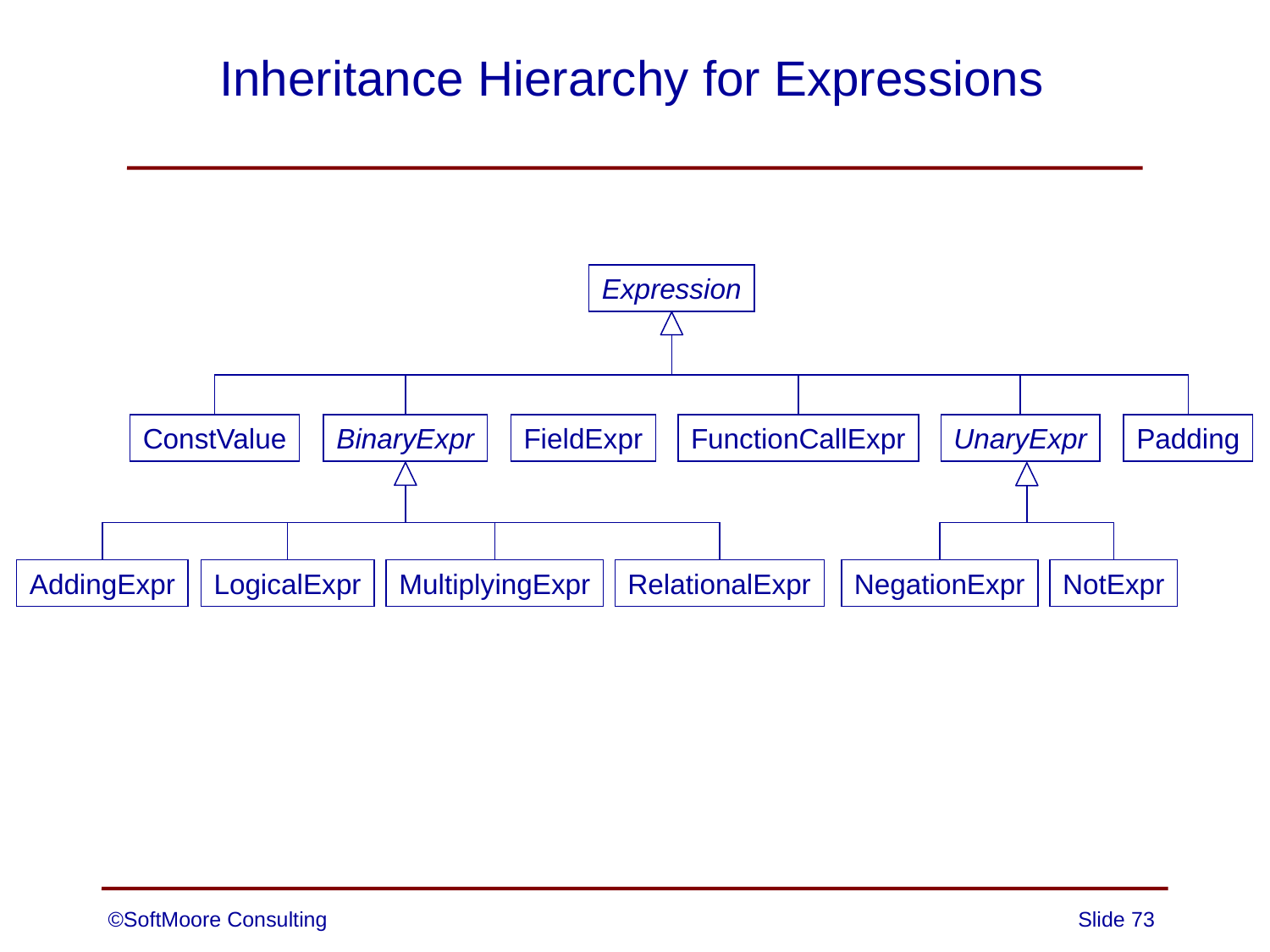

# Inheritance Hierarchy for Expressions
Expression

ConstValue
BinaryExpr
FieldExpr
FunctionCallExpr
UnaryExpr
Padding

AddingExpr
LogicalExpr
MultiplyingExpr
RelationalExpr
NegationExpr
NotExpr
©SoftMoore Consulting
Slide 73